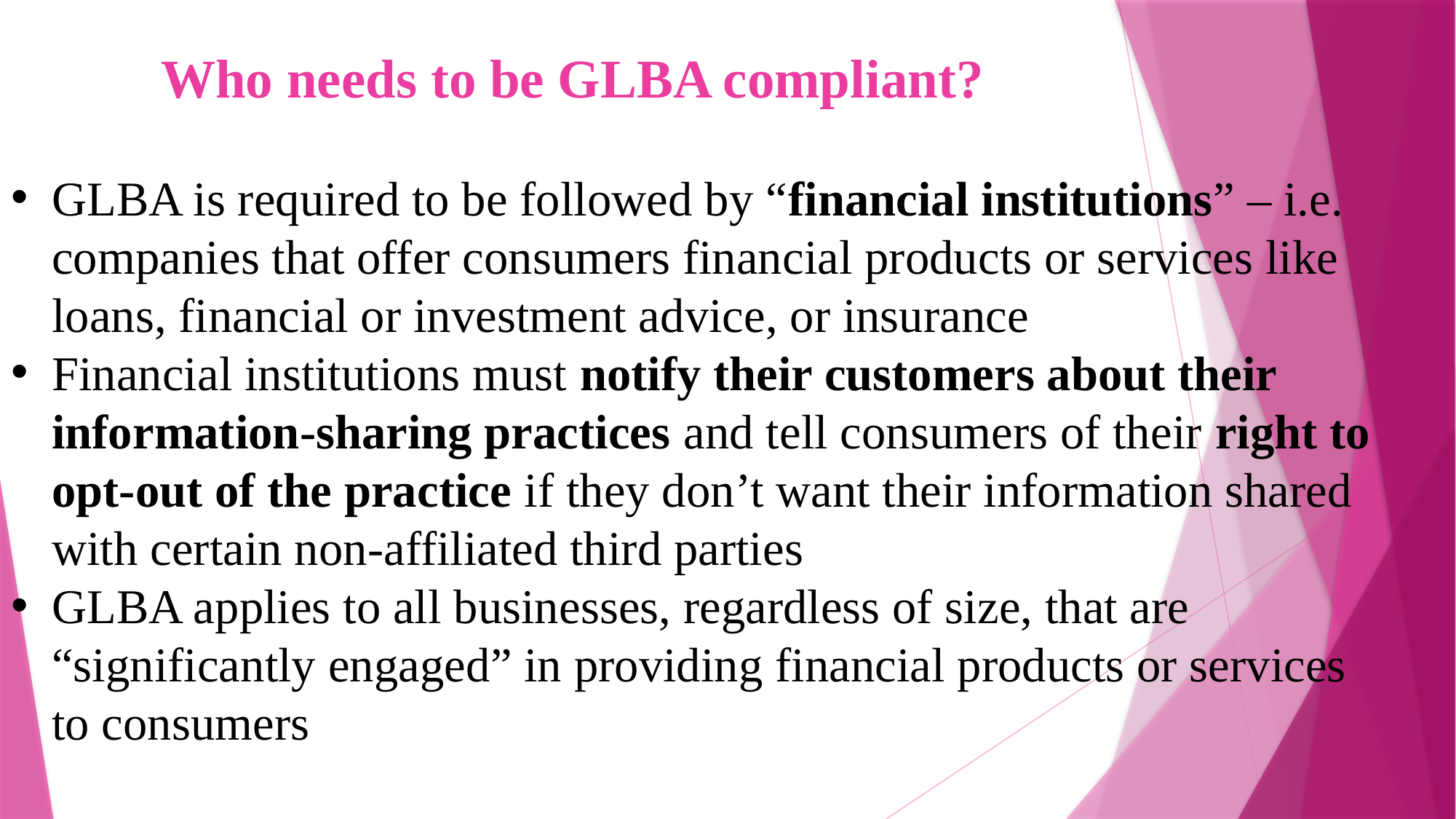

Who needs to be GLBA compliant?

GLBA is required to be followed by “financial institutions” – i.e. companies that offer consumers financial products or services like loans, financial or investment advice, or insurance
Financial institutions must notify their customers about their information-sharing practices and tell consumers of their right to opt-out of the practice if they don’t want their information shared with certain non-affiliated third parties
GLBA applies to all businesses, regardless of size, that are “significantly engaged” in providing financial products or services to consumers